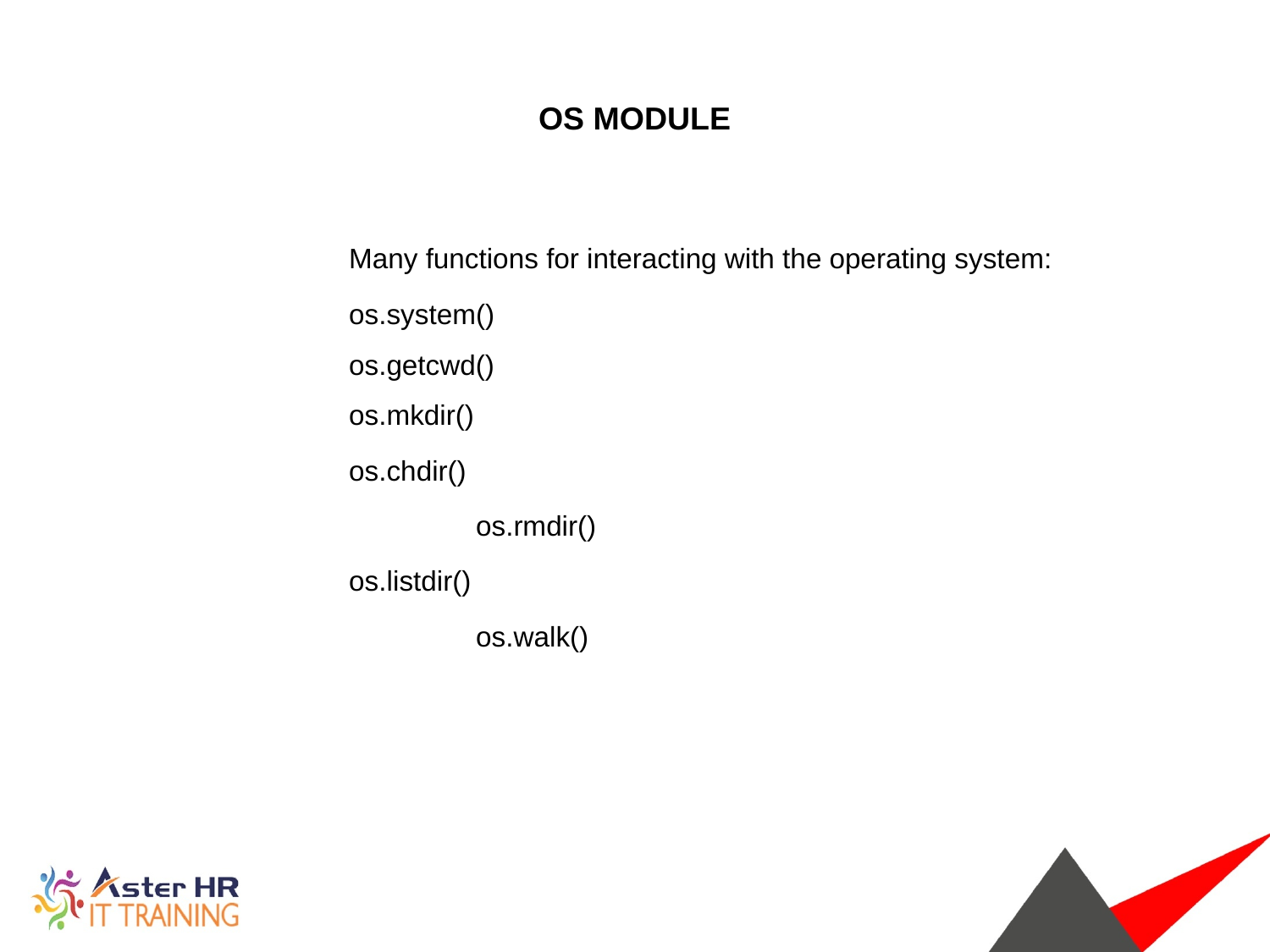

OS MODULE
Many functions for interacting with the operating system:
os.system()
os.getcwd()
os.mkdir()
os.chdir()
	os.rmdir()
os.listdir()
	os.walk()